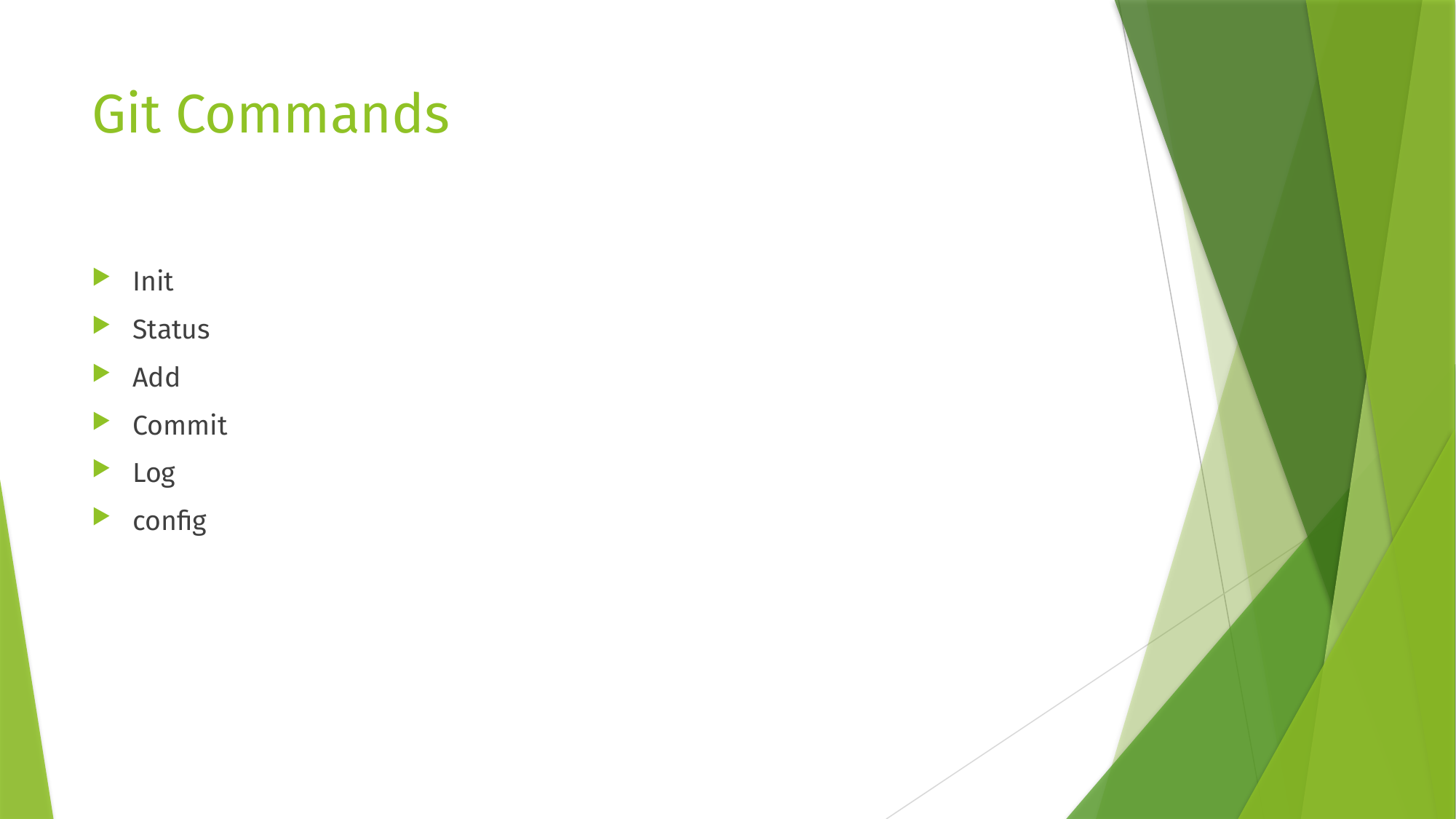

# Git Commands
Init
Status
Add
Commit
Log
config